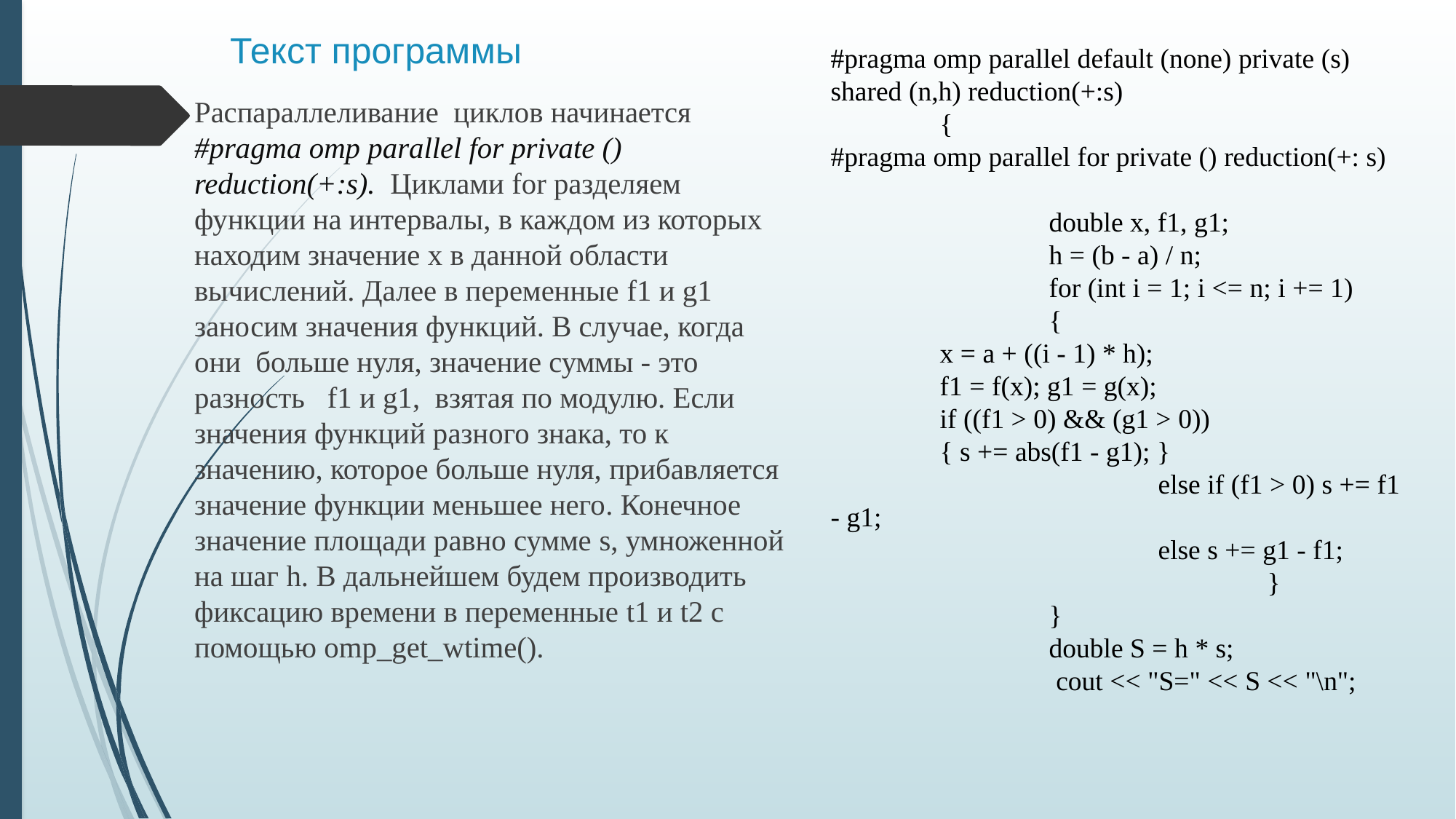

# Текст программы
#pragma omp parallel default (none) private (s) shared (n,h) reduction(+:s)
	{
#pragma omp parallel for private () reduction(+: s)

		double x, f1, g1;
		h = (b - a) / n;
		for (int i = 1; i <= n; i += 1)
		{
	x = a + ((i - 1) * h);
	f1 = f(x); g1 = g(x);
	if ((f1 > 0) && (g1 > 0))
	{ s += abs(f1 - g1); }
			else if (f1 > 0) s += f1 - g1;
			else s += g1 - f1;
				}
		}
		double S = h * s;
		 cout << "S=" << S << "\n";

Распараллеливание  циклов начинается #pragma omp parallel for private () reduction(+:s).  Циклами for разделяем функции на интервалы, в каждом из которых находим значение x в данной области вычислений. Далее в переменные f1 и g1  заносим значения функций. В случае, когда они  больше нуля, значение суммы - это разность   f1 и g1,  взятая по модулю. Если значения функций разного знака, то к значению, которое больше нуля, прибавляется значение функции меньшее него. Конечное значение площади равно сумме s, умноженной на шаг h. В дальнейшем будем производить фиксацию времени в переменные t1 и t2 с помощью omp_get_wtime().